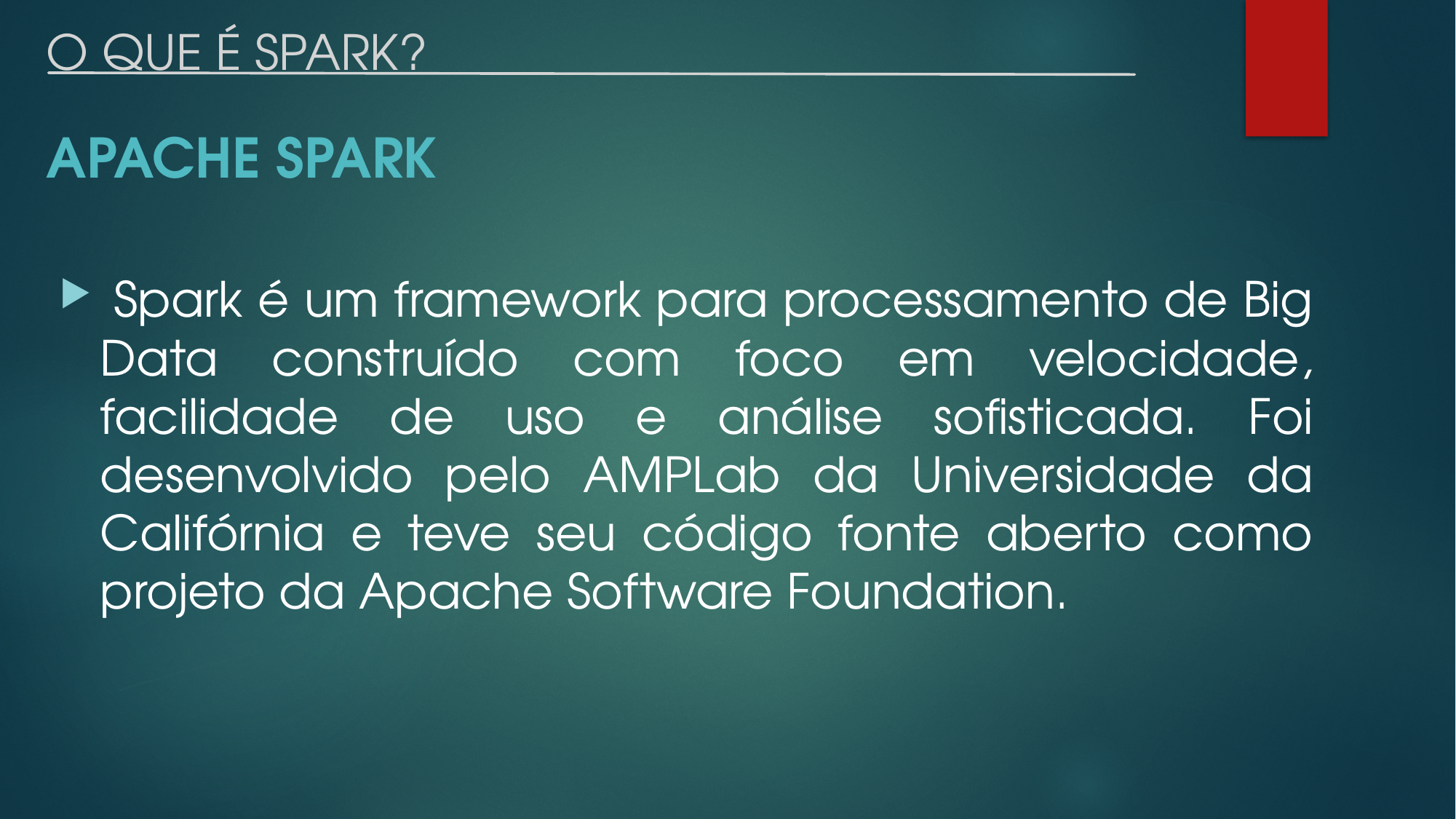

# O QUE É SPARK?
APACHE SPARK
 Spark é um framework para processamento de Big Data construído com foco em velocidade, facilidade de uso e análise sofisticada. Foi desenvolvido pelo AMPLab da Universidade da Califórnia e teve seu código fonte aberto como projeto da Apache Software Foundation.